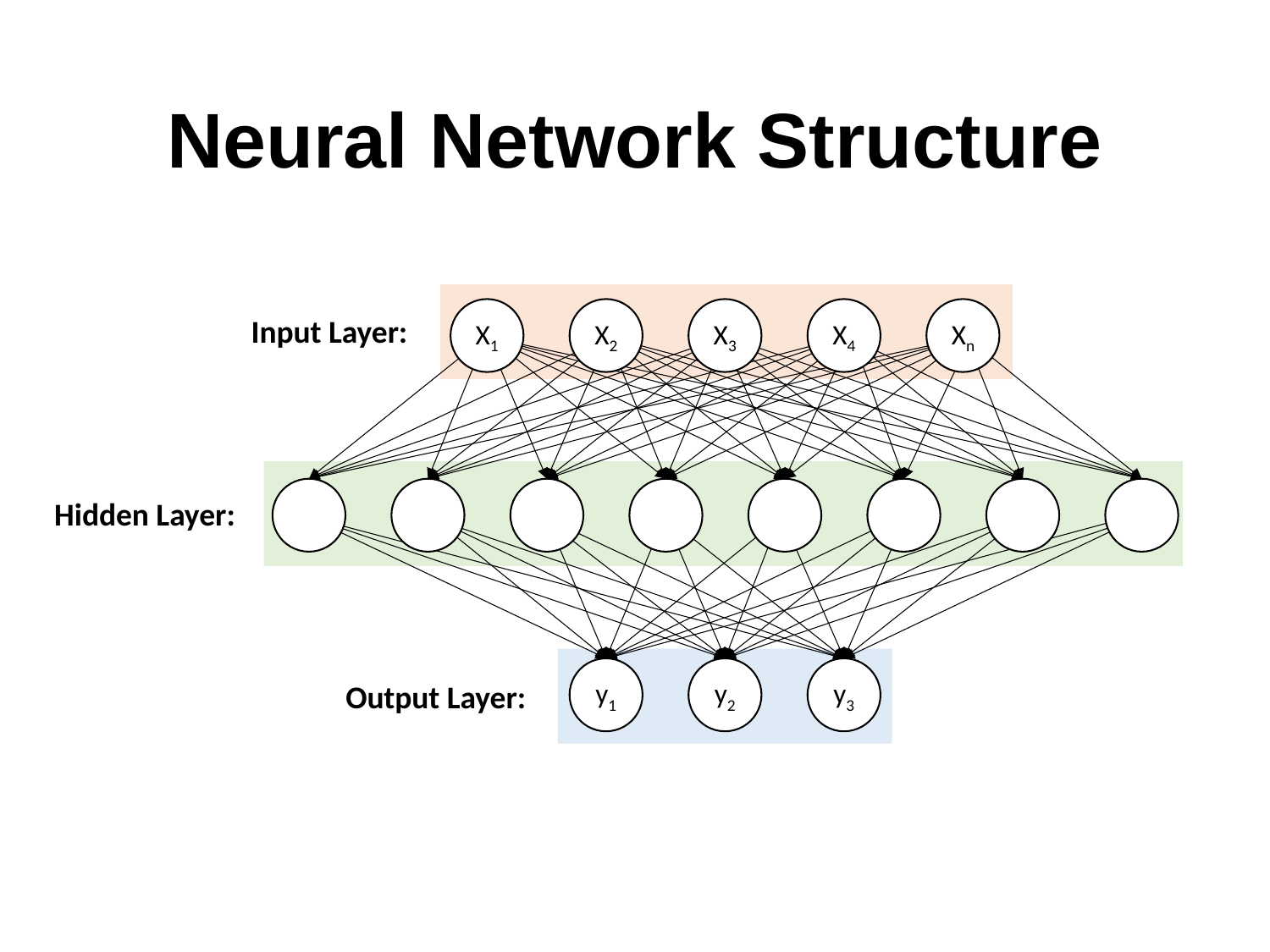

# Neural Network Structure

X1
X2
X3
X4
Xn
Input Layer:

Hidden Layer:

y1
y2
y3
Output Layer: